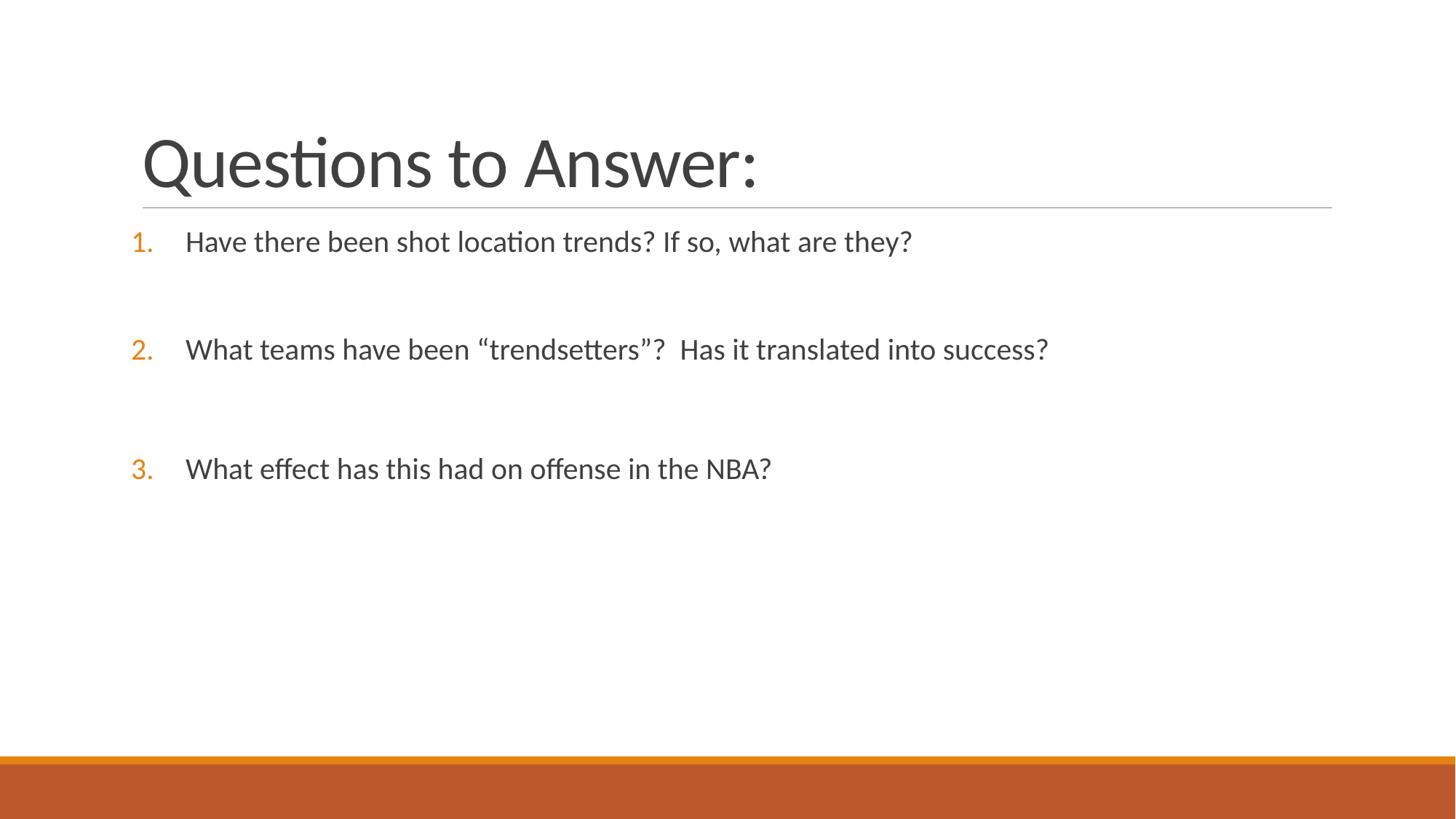

# Questions to Answer:
Have there been shot location trends? If so, what are they?

What teams have been “trendsetters”?  Has it translated into success?
What effect has this had on offense in the NBA?